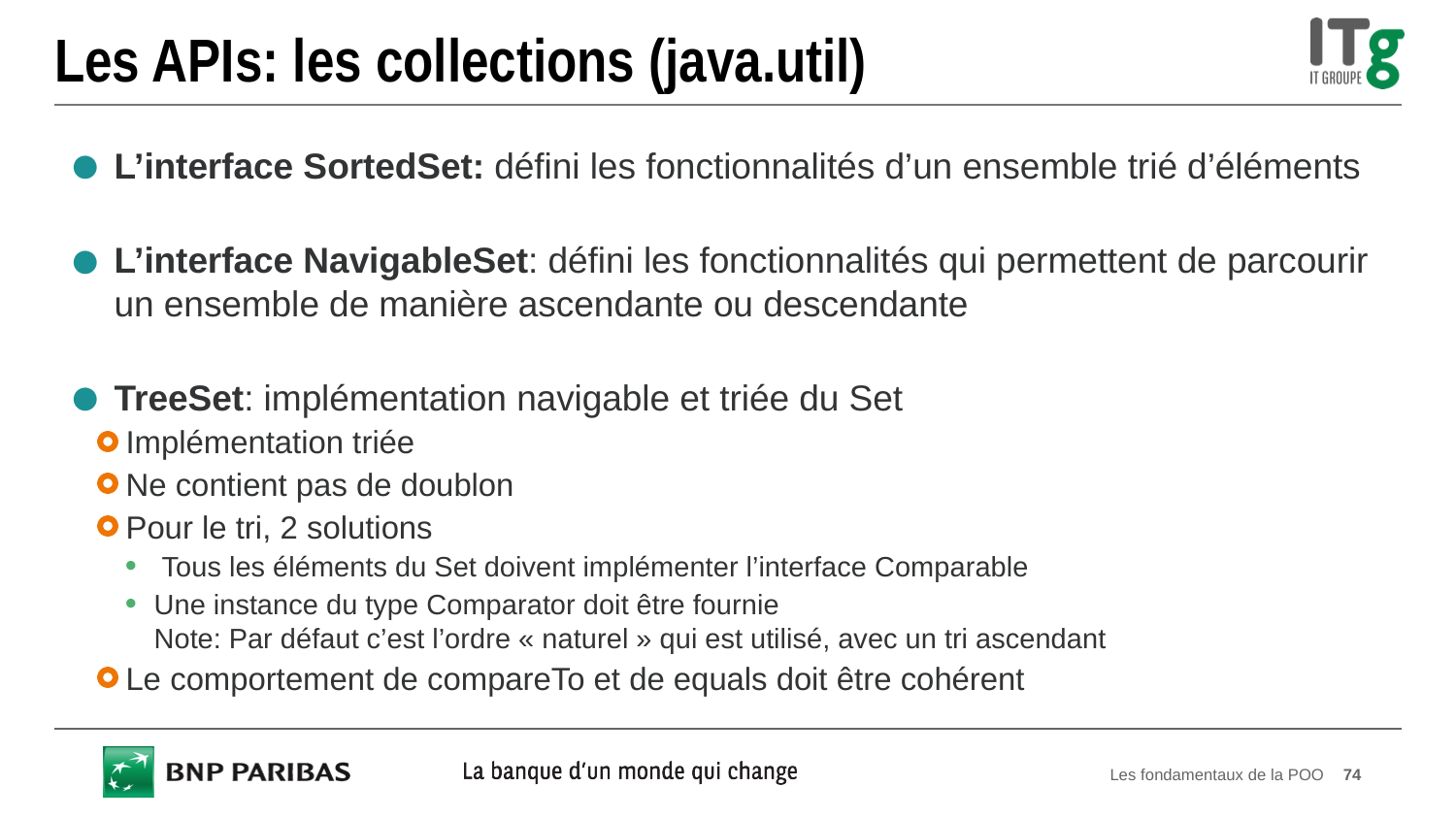

# Les APIs: les collections (java.util)
L’interface SortedSet: défini les fonctionnalités d’un ensemble trié d’éléments

L’interface NavigableSet: défini les fonctionnalités qui permettent de parcourir un ensemble de manière ascendante ou descendante

TreeSet: implémentation navigable et triée du Set
Implémentation triée
Ne contient pas de doublon
Pour le tri, 2 solutions
 Tous les éléments du Set doivent implémenter l’interface Comparable
Une instance du type Comparator doit être fournie
Note: Par défaut c’est l’ordre « naturel » qui est utilisé, avec un tri ascendant
Le comportement de compareTo et de equals doit être cohérent
Les fondamentaux de la POO
74